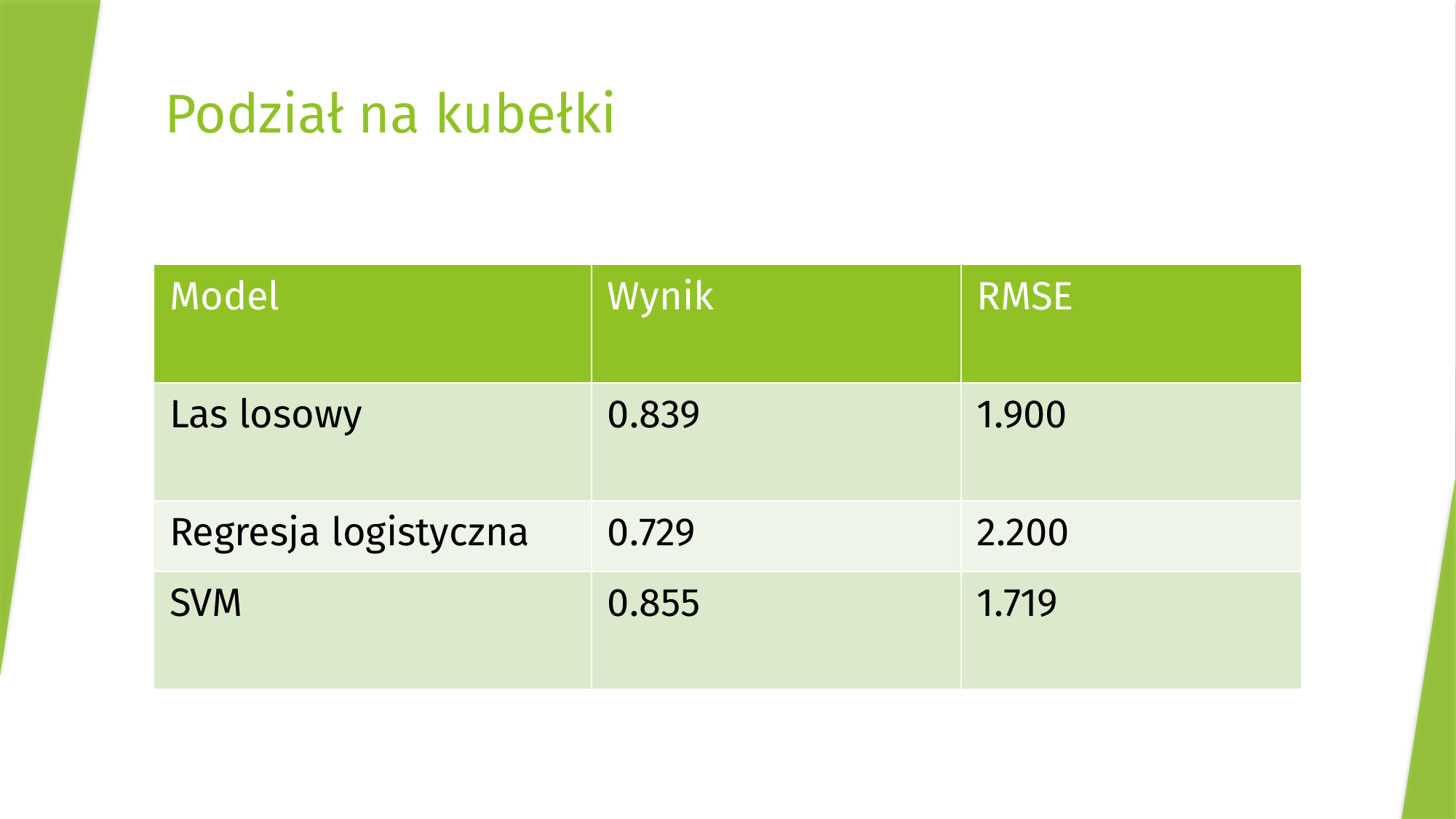

# Podział na kubełki
| Model | Wynik | RMSE |
| --- | --- | --- |
| Las losowy | 0.839 | 1.900 |
| Regresja logistyczna | 0.729 | 2.200 |
| SVM | 0.855 | 1.719 |